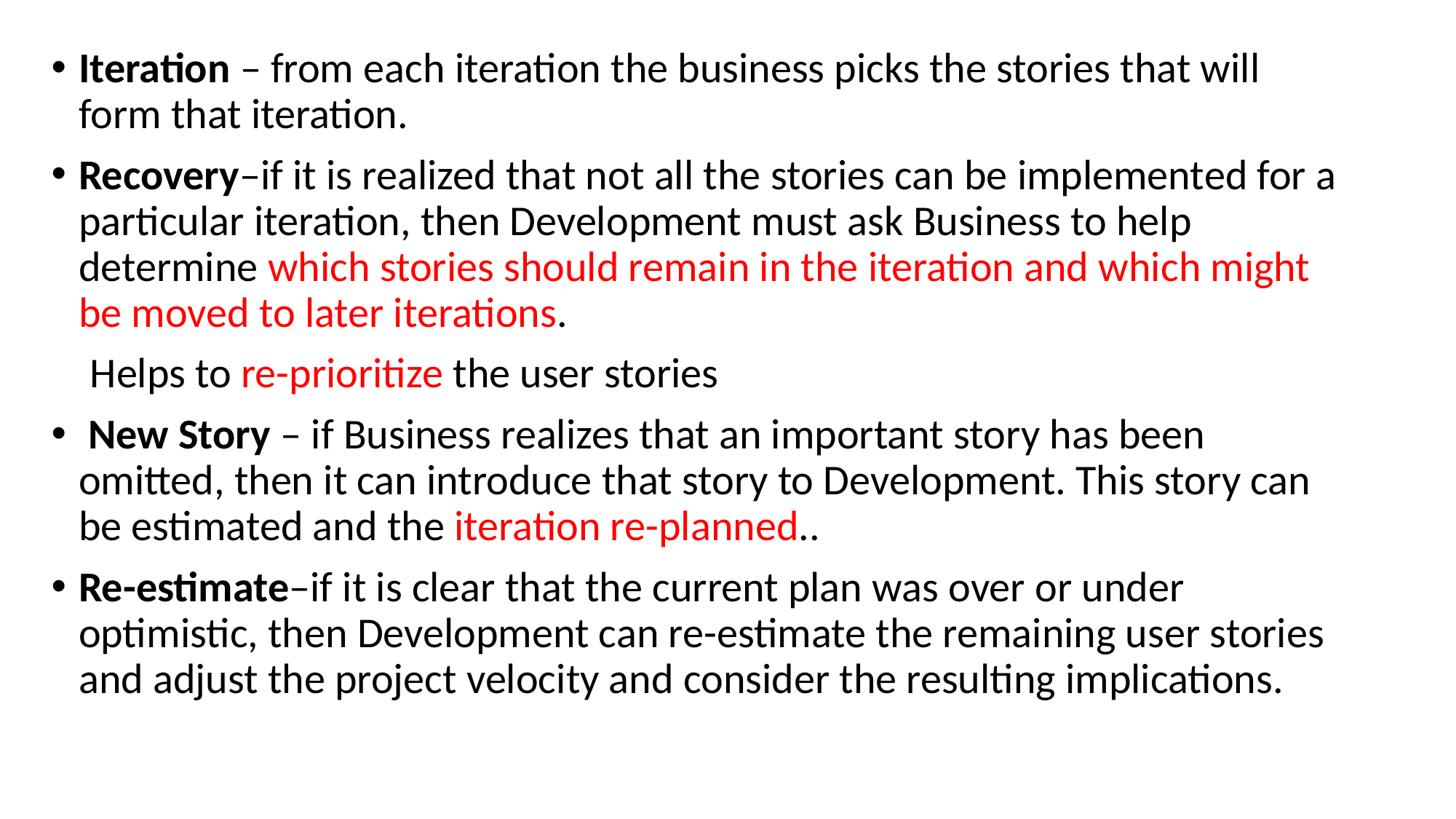

Iteration – from each iteration the business picks the stories that will form that iteration.
Recovery–if it is realized that not all the stories can be implemented for a particular iteration, then Development must ask Business to help determine which stories should remain in the iteration and which might be moved to later iterations.
    Helps to re-prioritize the user stories
 New Story – if Business realizes that an important story has been omitted, then it can introduce that story to Development. This story can be estimated and the iteration re-planned..
Re-estimate–if it is clear that the current plan was over or under optimistic, then Development can re-estimate the remaining user stories and adjust the project velocity and consider the resulting implications.